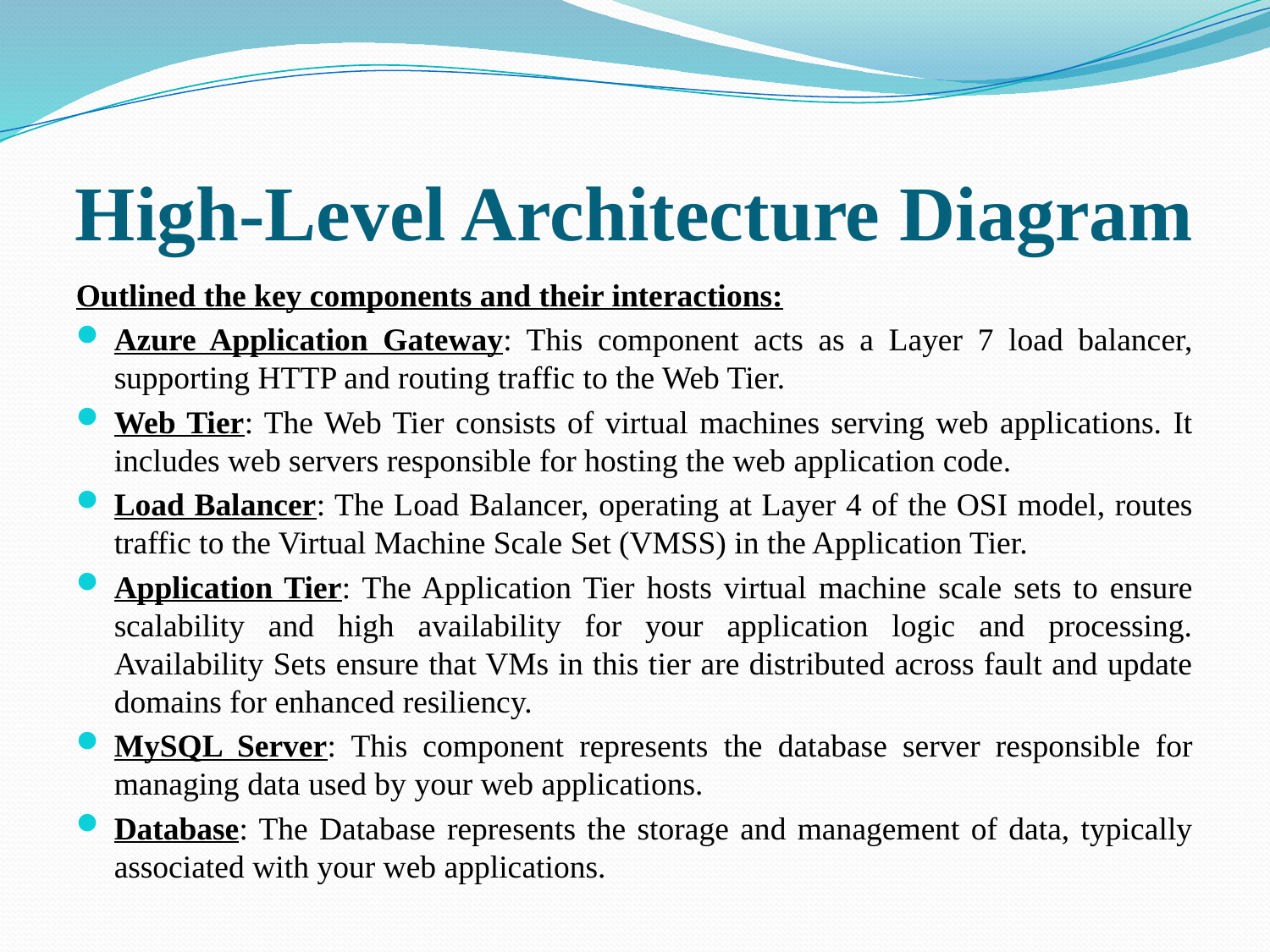

# High-Level Architecture Diagram
Outlined the key components and their interactions:
Azure Application Gateway: This component acts as a Layer 7 load balancer, supporting HTTP and routing traffic to the Web Tier.
Web Tier: The Web Tier consists of virtual machines serving web applications. It includes web servers responsible for hosting the web application code.
Load Balancer: The Load Balancer, operating at Layer 4 of the OSI model, routes traffic to the Virtual Machine Scale Set (VMSS) in the Application Tier.
Application Tier: The Application Tier hosts virtual machine scale sets to ensure scalability and high availability for your application logic and processing. Availability Sets ensure that VMs in this tier are distributed across fault and update domains for enhanced resiliency.
MySQL Server: This component represents the database server responsible for managing data used by your web applications.
Database: The Database represents the storage and management of data, typically associated with your web applications.